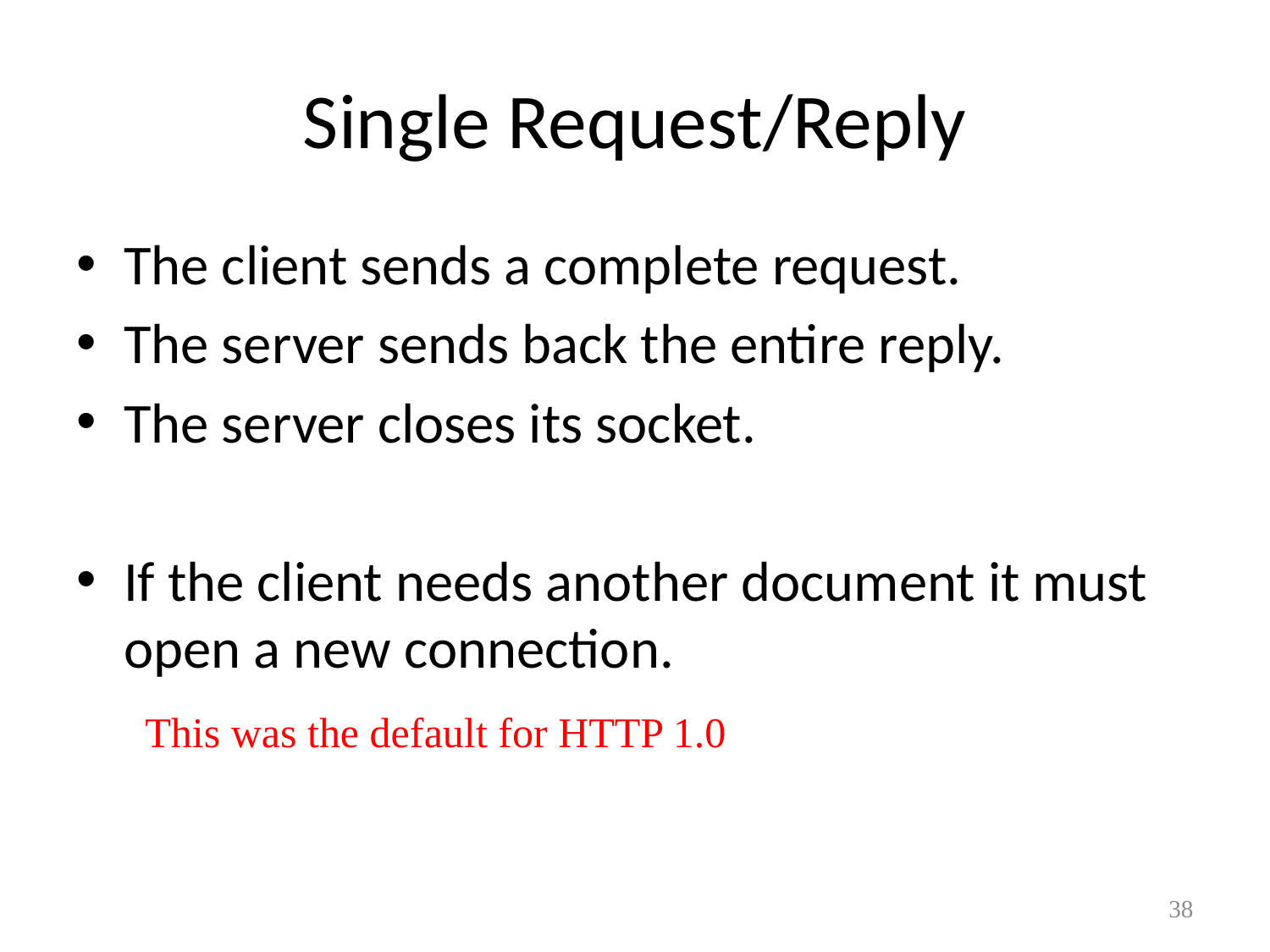

# Single Request/Reply
The client sends a complete request.
The server sends back the entire reply.
The server closes its socket.

If the client needs another document it must open a new connection.
This was the default for HTTP 1.0
38